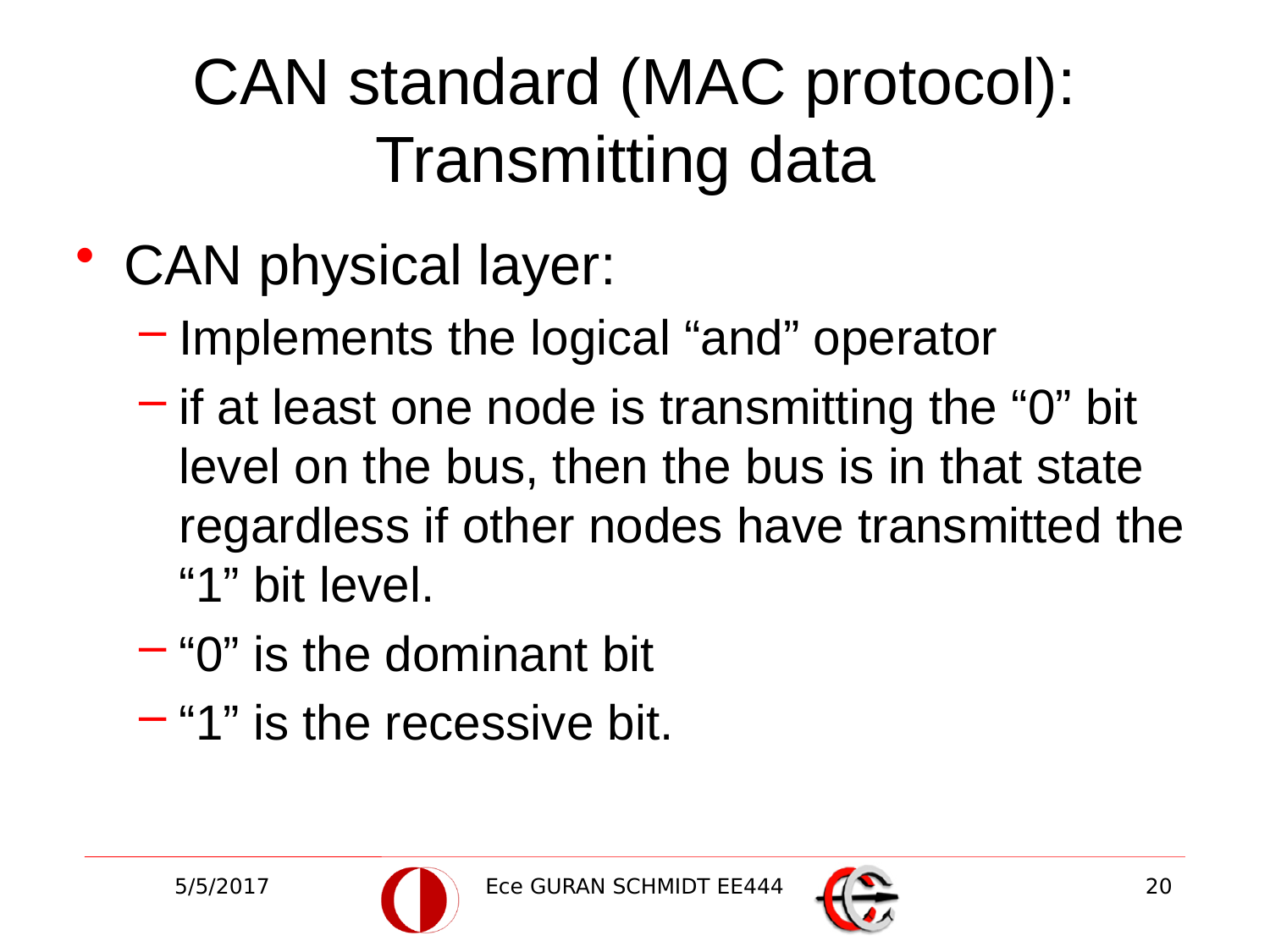

# CAN standard (MAC protocol): Transmitting data
CAN physical layer:
Implements the logical “and” operator
if at least one node is transmitting the “0” bit level on the bus, then the bus is in that state regardless if other nodes have transmitted the “1” bit level.
“0” is the dominant bit
“1” is the recessive bit.
5/5/2017
Ece GURAN SCHMIDT EE444
20